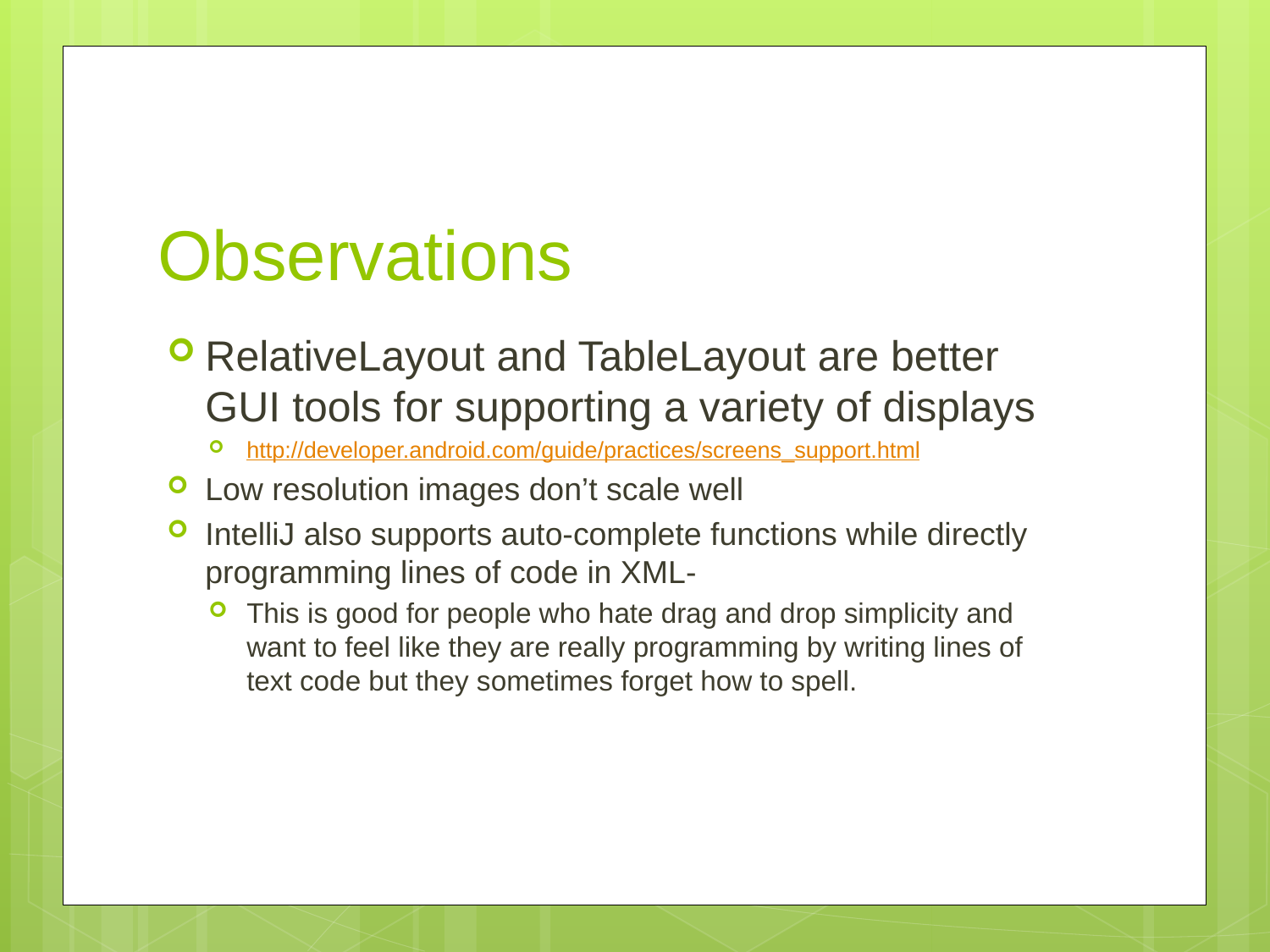

# Observations
RelativeLayout and TableLayout are better GUI tools for supporting a variety of displays
http://developer.android.com/guide/practices/screens_support.html
Low resolution images don’t scale well
IntelliJ also supports auto-complete functions while directly programming lines of code in XML-
This is good for people who hate drag and drop simplicity and want to feel like they are really programming by writing lines of text code but they sometimes forget how to spell.